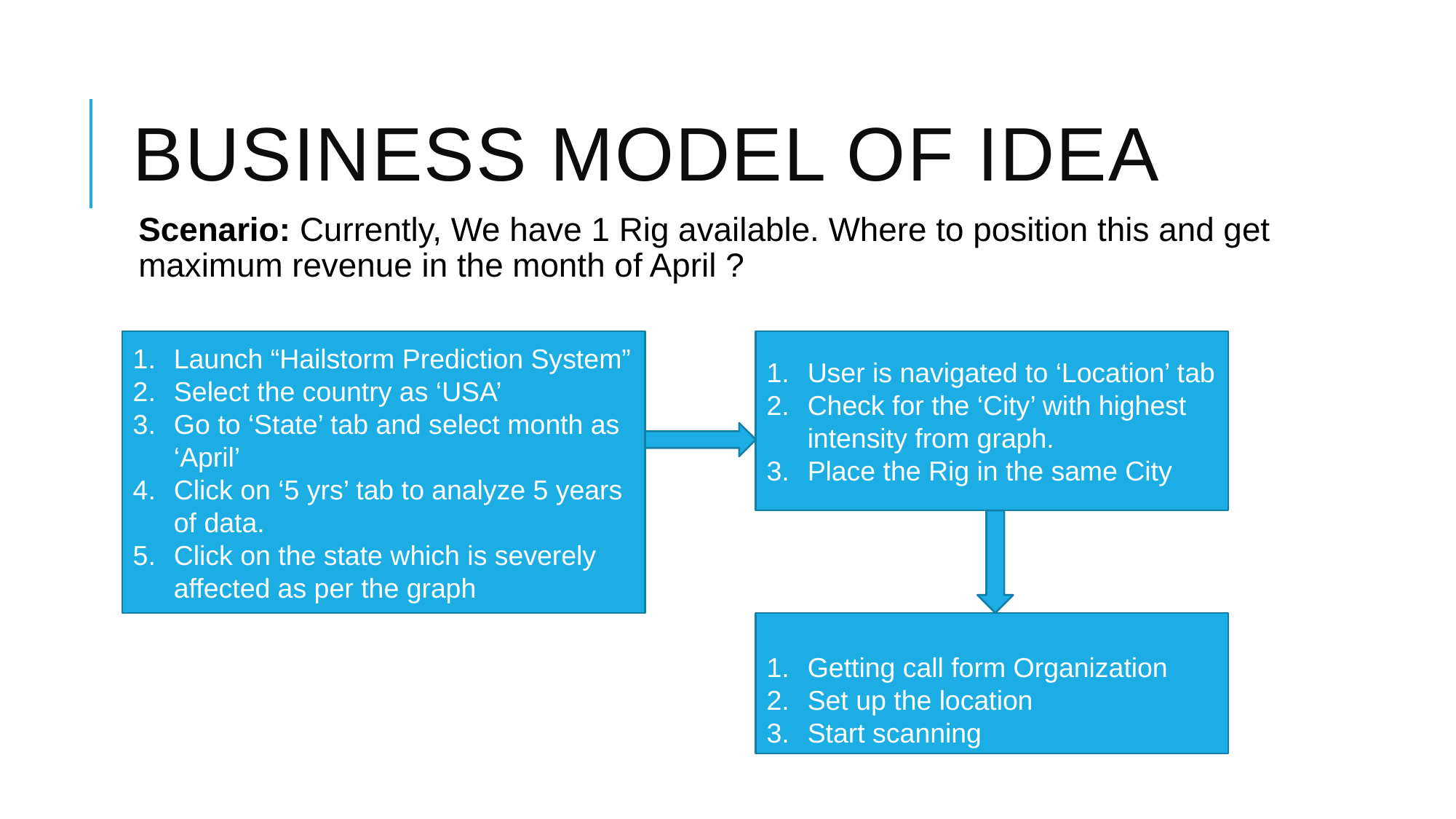

# Business Model of idea
Scenario: Currently, We have 1 Rig available. Where to position this and get maximum revenue in the month of April ?

Launch “Hailstorm Prediction System”
Select the country as ‘USA’
Go to ‘State’ tab and select month as ‘April’
Click on ‘5 yrs’ tab to analyze 5 years of data.
Click on the state which is severely affected as per the graph
User is navigated to ‘Location’ tab
Check for the ‘City’ with highest intensity from graph.
Place the Rig in the same City

Getting call form Organization
Set up the location
Start scanning